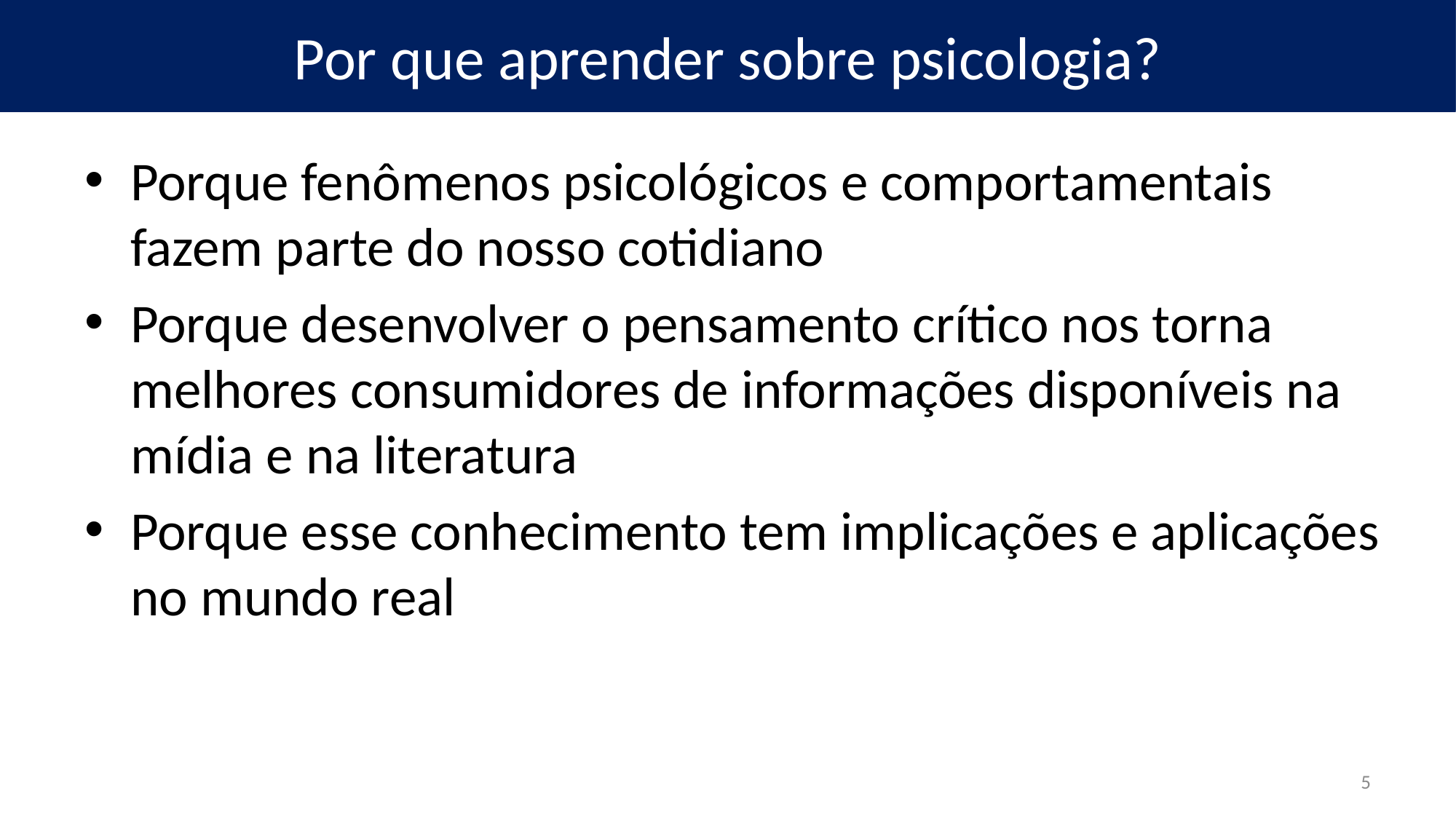

Por que aprender sobre psicologia?
Porque fenômenos psicológicos e comportamentais fazem parte do nosso cotidiano
Porque desenvolver o pensamento crítico nos torna melhores consumidores de informações disponíveis na mídia e na literatura
Porque esse conhecimento tem implicações e aplicações no mundo real
5